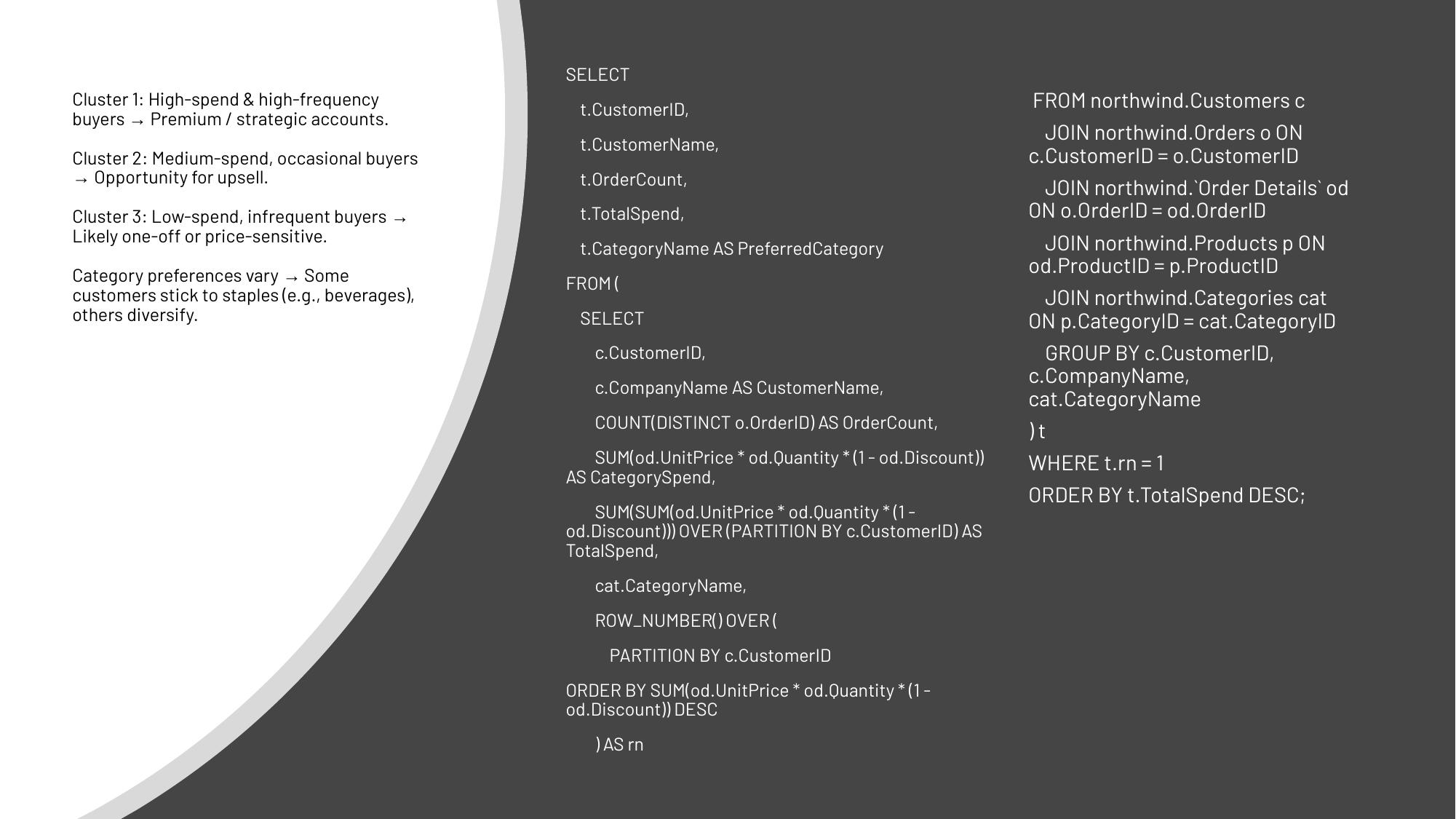

SELECT
    t.CustomerID,
    t.CustomerName,
    t.OrderCount,
    t.TotalSpend,
    t.CategoryName AS PreferredCategory
FROM (
    SELECT
        c.CustomerID,
        c.CompanyName AS CustomerName,
        COUNT(DISTINCT o.OrderID) AS OrderCount,
        SUM(od.UnitPrice * od.Quantity * (1 - od.Discount)) AS CategorySpend,
        SUM(SUM(od.UnitPrice * od.Quantity * (1 - od.Discount))) OVER (PARTITION BY c.CustomerID) AS TotalSpend,
        cat.CategoryName,
        ROW_NUMBER() OVER (
            PARTITION BY c.CustomerID
ORDER BY SUM(od.UnitPrice * od.Quantity * (1 - od.Discount)) DESC
        ) AS rn
# Cluster 1: High-spend & high-frequency buyers → Premium / strategic accounts. Cluster 2: Medium-spend, occasional buyers → Opportunity for upsell. Cluster 3: Low-spend, infrequent buyers → Likely one-off or price-sensitive. Category preferences vary → Some customers stick to staples (e.g., beverages), others diversify.
 FROM northwind.Customers c
    JOIN northwind.Orders o ON c.CustomerID = o.CustomerID
    JOIN northwind.`Order Details` od ON o.OrderID = od.OrderID
    JOIN northwind.Products p ON od.ProductID = p.ProductID
    JOIN northwind.Categories cat ON p.CategoryID = cat.CategoryID
    GROUP BY c.CustomerID, c.CompanyName, cat.CategoryName
) t
WHERE t.rn = 1
ORDER BY t.TotalSpend DESC;